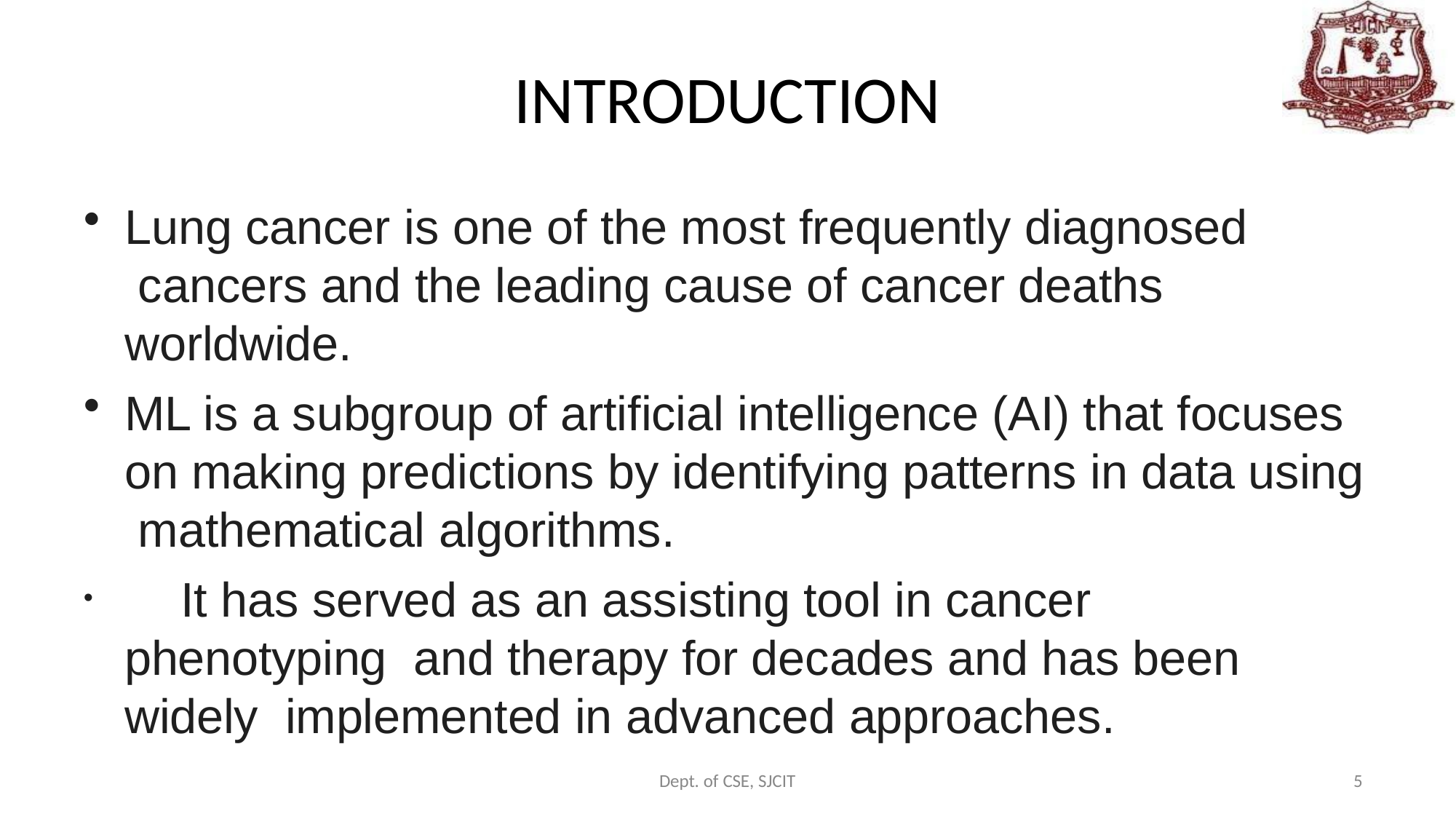

# INTRODUCTION
Lung cancer is one of the most frequently diagnosed  cancers and the leading cause of cancer deaths  worldwide.
ML is a subgroup of artificial intelligence (AI) that focuses  on making predictions by identifying patterns in data using  mathematical algorithms.
	It has served as an assisting tool in cancer phenotyping  and therapy for decades and has been widely  implemented in advanced approaches.
5
Dept. of CSE, SJCIT